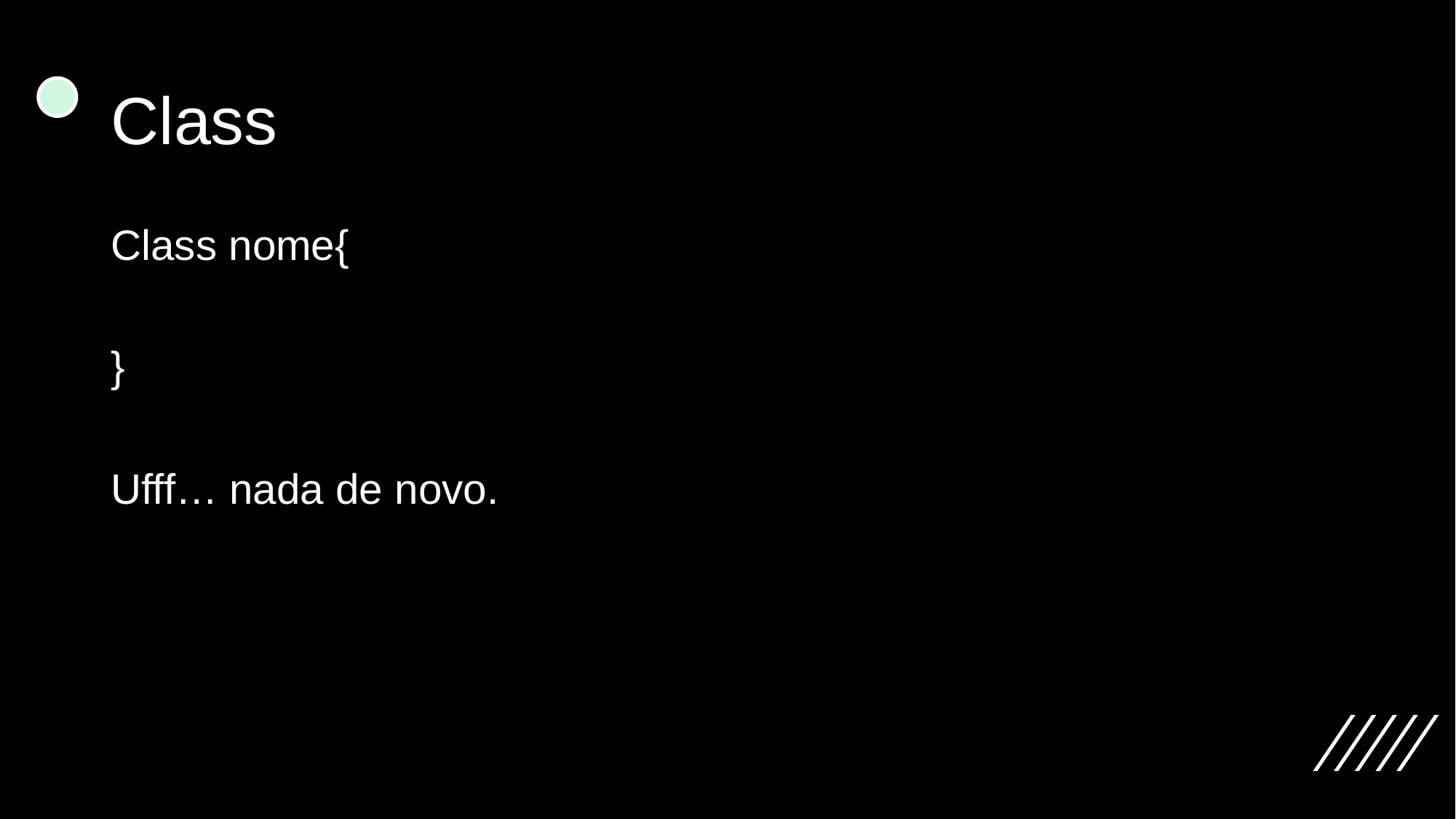

# Class
Class nome{

}

Ufff… nada de novo.